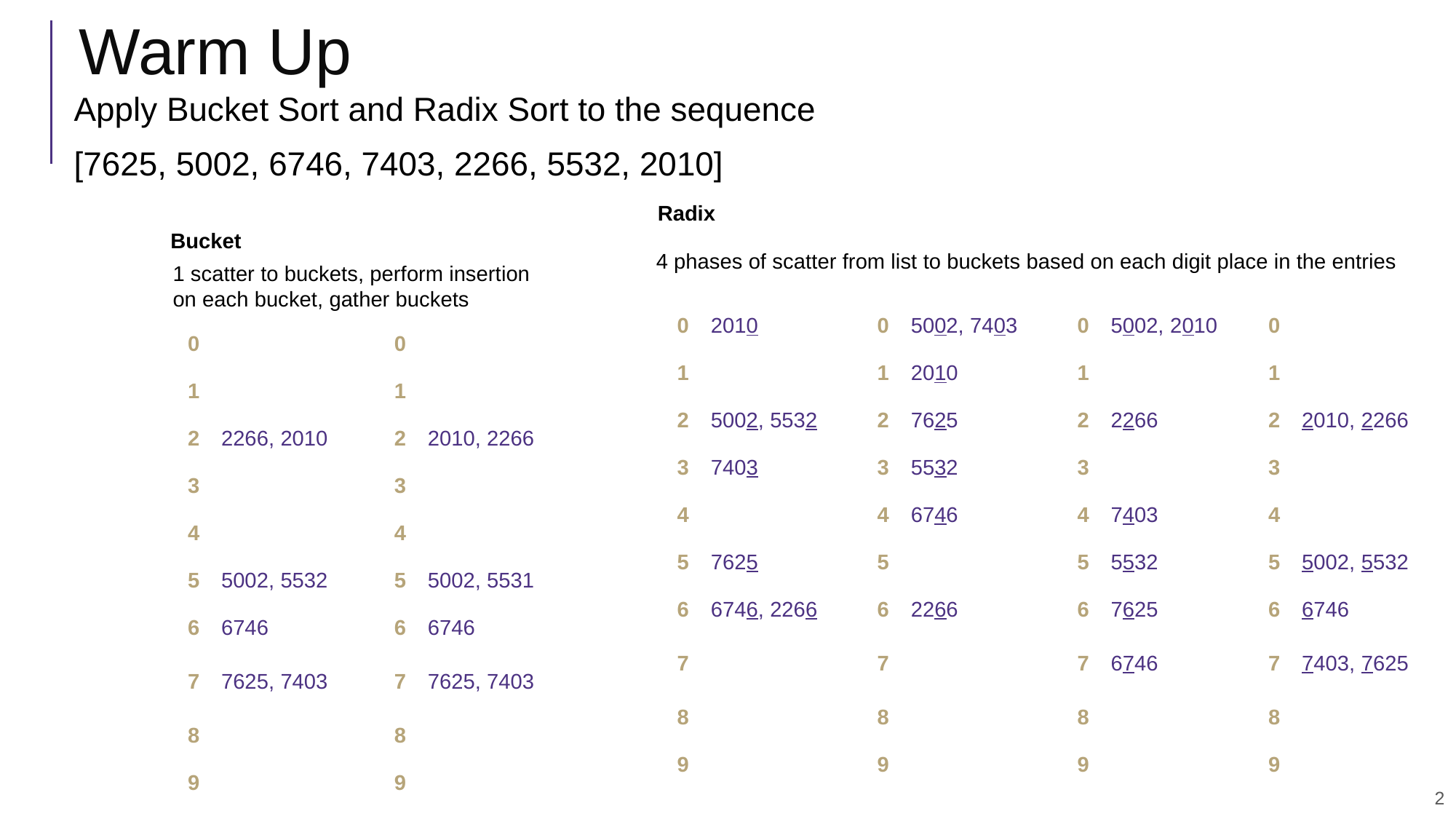

# Warm Up
Apply Bucket Sort and Radix Sort to the sequence
[7625, 5002, 6746, 7403, 2266, 5532, 2010]
Radix
Bucket
4 phases of scatter from list to buckets based on each digit place in the entries
1 scatter to buckets, perform insertion on each bucket, gather buckets
| 0 | 2010 |
| --- | --- |
| 1 |  |
| 2 | 5002, 5532 |
| 3 | 7403 |
| 4 |  |
| 5 | 7625 |
| 6 | 6746, 2266 |
| 7 |  |
| 8 |  |
| 9 |  |
| 0 | 5002, 7403 |
| --- | --- |
| 1 | 2010 |
| 2 | 7625 |
| 3 | 5532 |
| 4 | 6746 |
| 5 |  |
| 6 | 2266 |
| 7 |  |
| 8 |  |
| 9 |  |
| 0 | 5002, 2010 |
| --- | --- |
| 1 |  |
| 2 | 2266 |
| 3 |  |
| 4 | 7403 |
| 5 | 5532 |
| 6 | 7625 |
| 7 | 6746 |
| 8 |  |
| 9 |  |
| 0 |  |
| --- | --- |
| 1 |  |
| 2 | 2010, 2266 |
| 3 |  |
| 4 |  |
| 5 | 5002, 5532 |
| 6 | 6746 |
| 7 | 7403, 7625 |
| 8 |  |
| 9 |  |
| 0 |  |
| --- | --- |
| 1 |  |
| 2 | 2266, 2010 |
| 3 |  |
| 4 |  |
| 5 | 5002, 5532 |
| 6 | 6746 |
| 7 | 7625, 7403 |
| 8 |  |
| 9 |  |
| 0 |  |
| --- | --- |
| 1 |  |
| 2 | 2010, 2266 |
| 3 |  |
| 4 |  |
| 5 | 5002, 5531 |
| 6 | 6746 |
| 7 | 7625, 7403 |
| 8 |  |
| 9 |  |